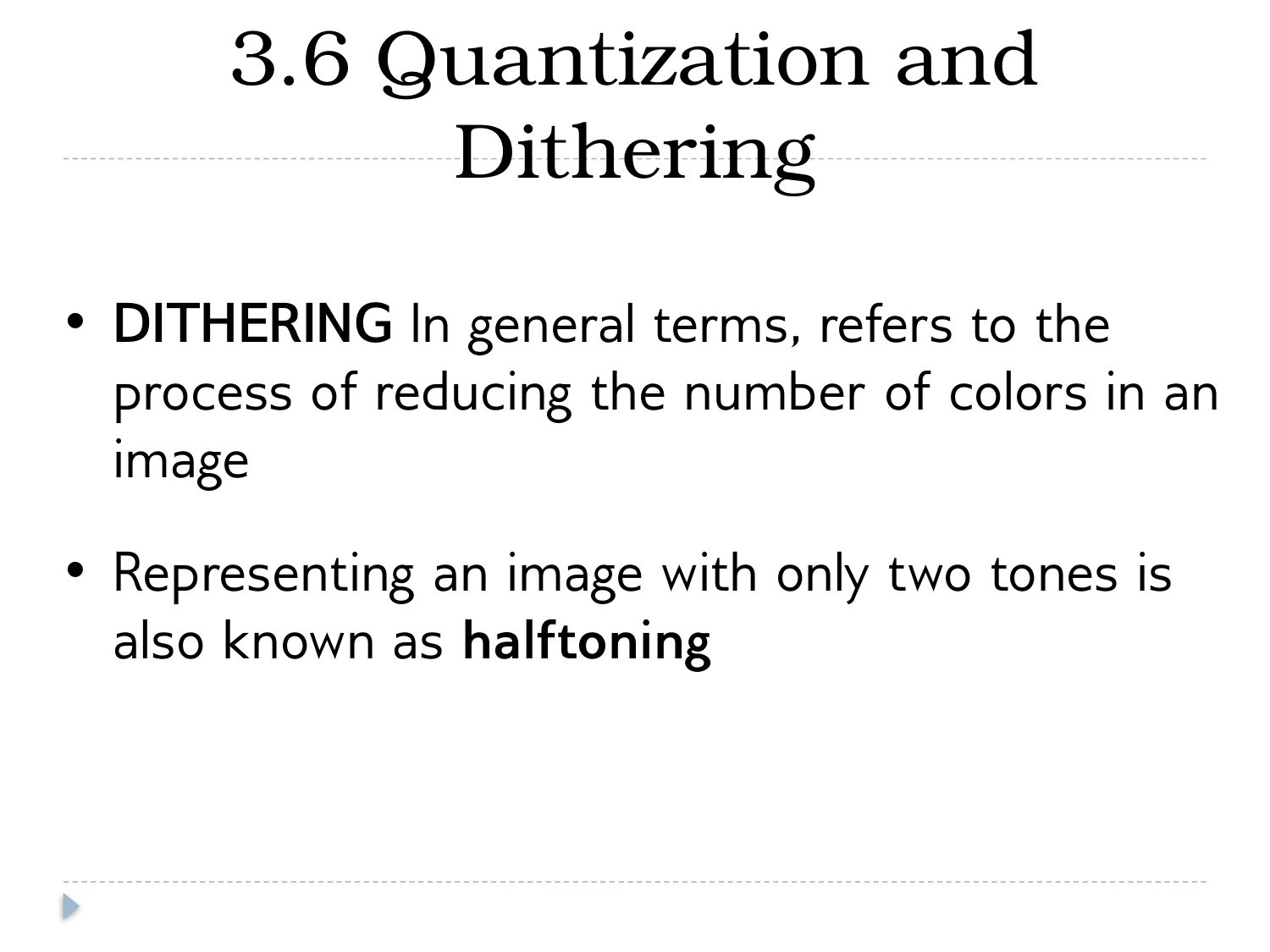

3.6 Quantization and Dithering

DITHERING In general terms, refers to the process of reducing the number of colors in an image

Representing an image with only two tones is also known as halftoning

Ch3-p.56